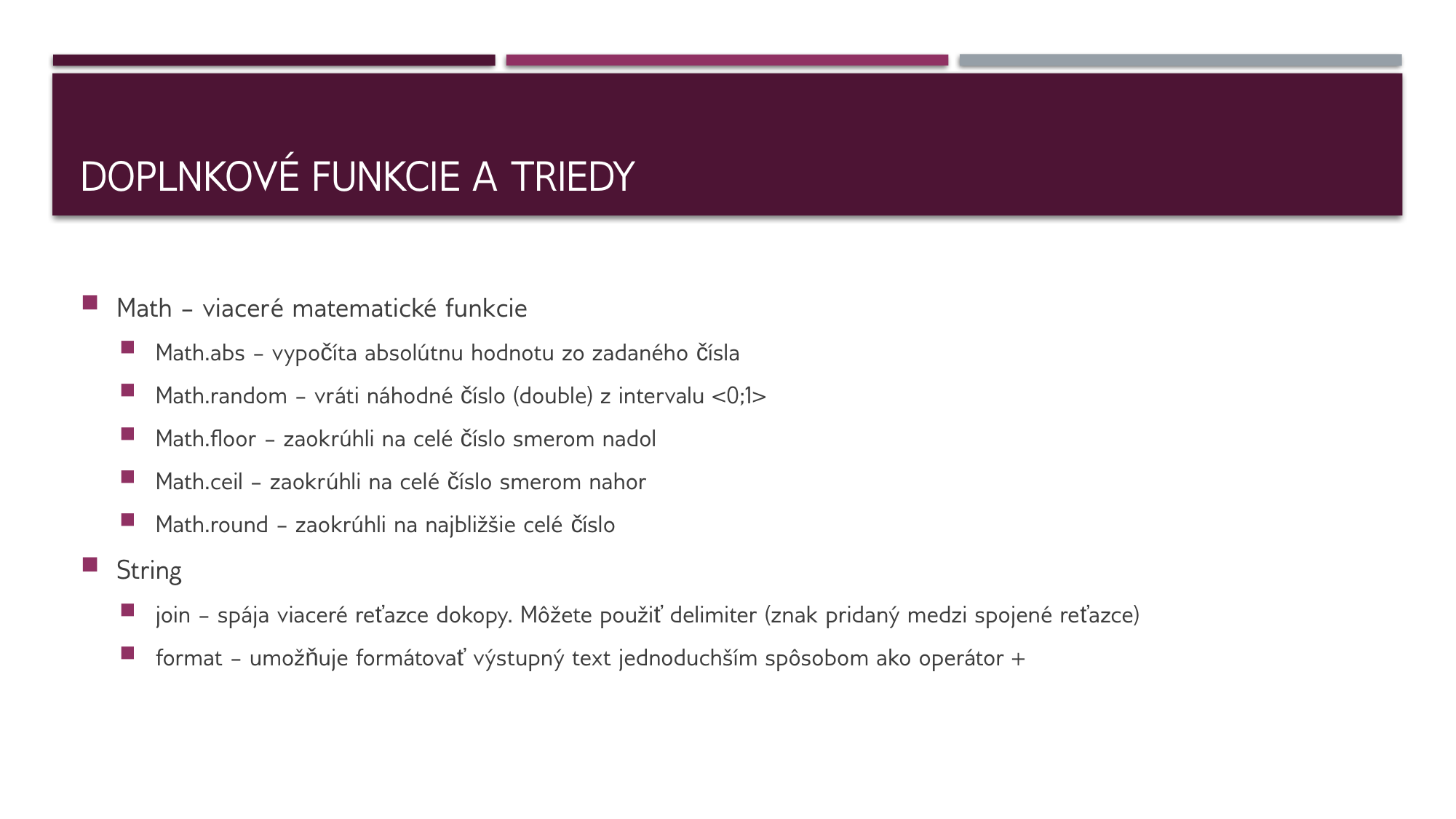

# Doplnkové funkcie a triedy
Math – viaceré matematické funkcie
Math.abs – vypočíta absolútnu hodnotu zo zadaného čísla
Math.random – vráti náhodné číslo (double) z intervalu <0;1>
Math.floor – zaokrúhli na celé číslo smerom nadol
Math.ceil – zaokrúhli na celé číslo smerom nahor
Math.round – zaokrúhli na najbližšie celé číslo
String
join – spája viaceré reťazce dokopy. Môžete použiť delimiter (znak pridaný medzi spojené reťazce)
format – umožňuje formátovať výstupný text jednoduchším spôsobom ako operátor +